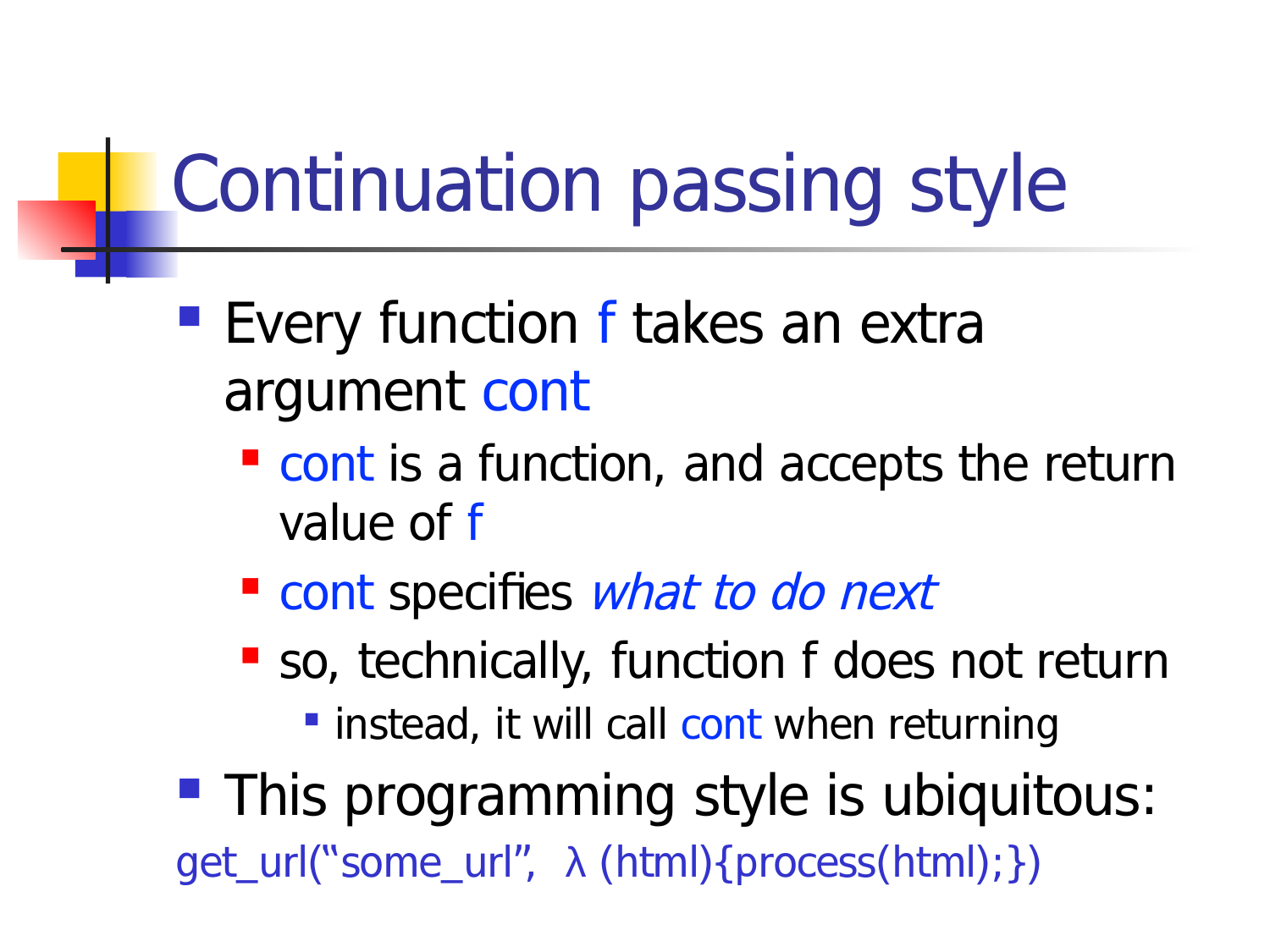

# Continuation passing style
Every function f takes an extra argument cont
cont is a function, and accepts the return value of f
cont specifies what to do next
so, technically, function f does not return
instead, it will call cont when returning
This programming style is ubiquitous:
get_url(“some_url”,  λ (html){process(html);})